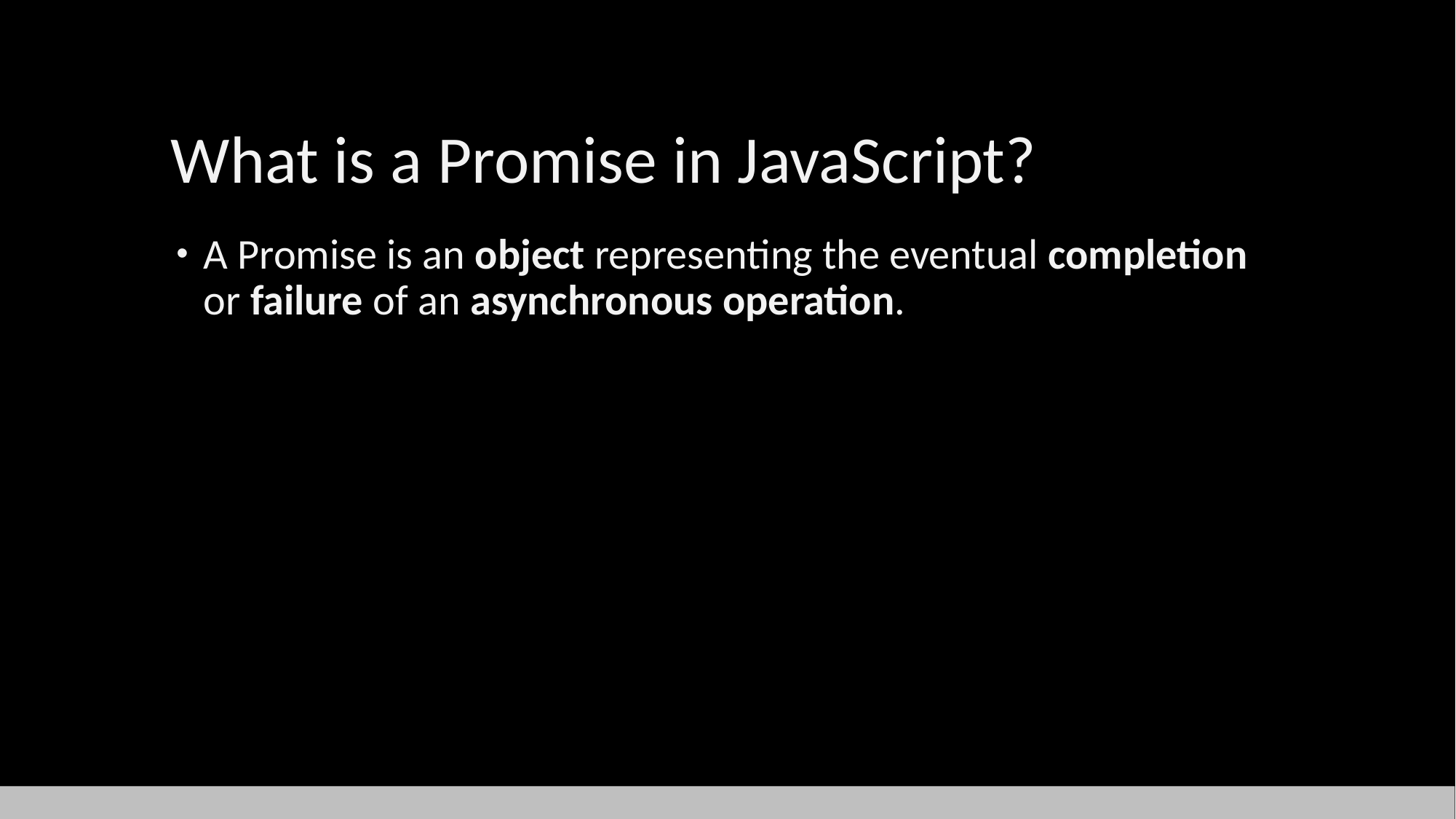

# What is a Promise in JavaScript?
A Promise is an object representing the eventual completion or failure of an asynchronous operation.